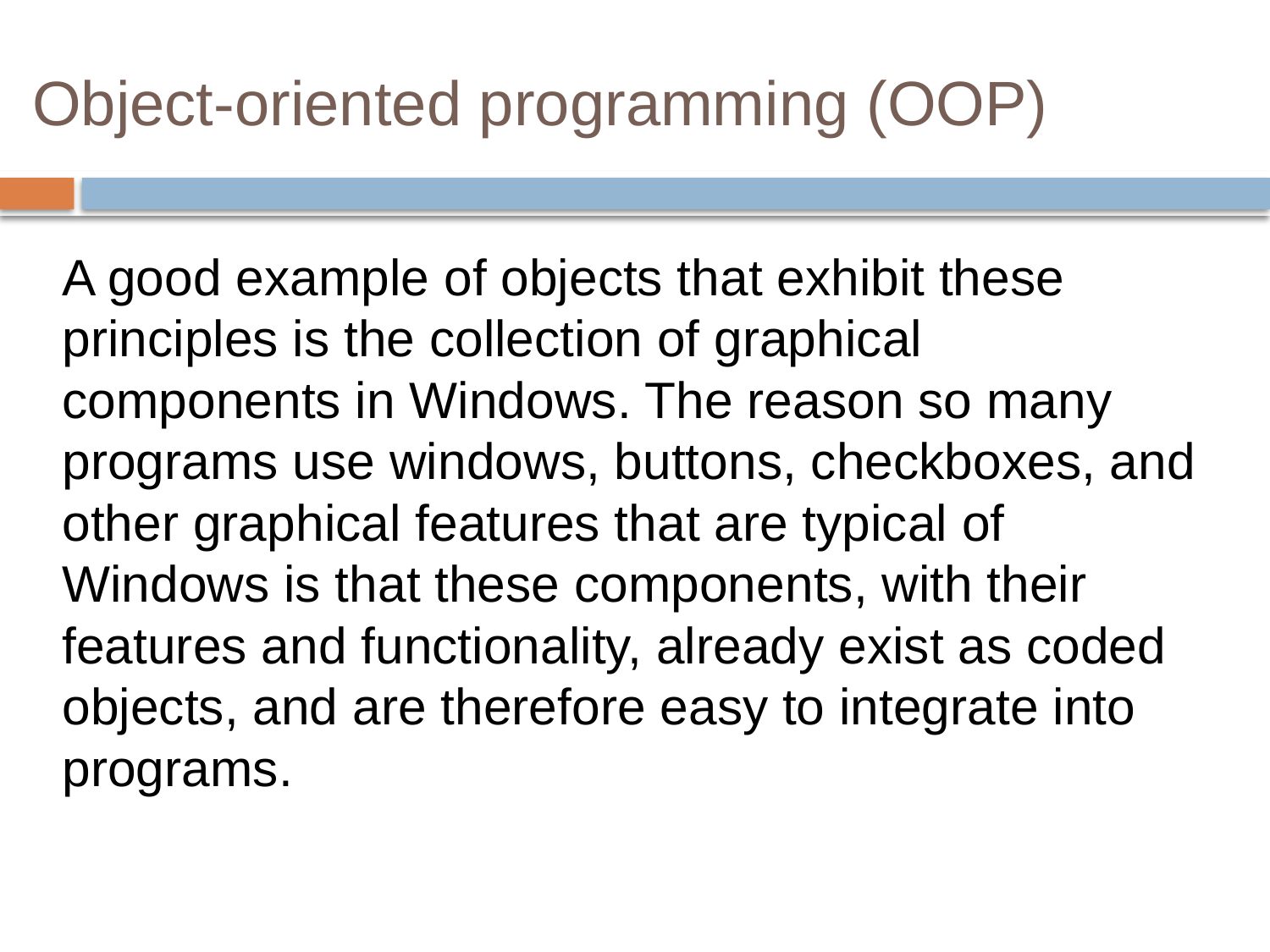

# Object-oriented programming (OOP)
A good example of objects that exhibit these principles is the collection of graphical components in Windows. The reason so many programs use windows, buttons, checkboxes, and other graphical features that are typical of Windows is that these components, with their features and functionality, already exist as coded objects, and are therefore easy to integrate into programs.